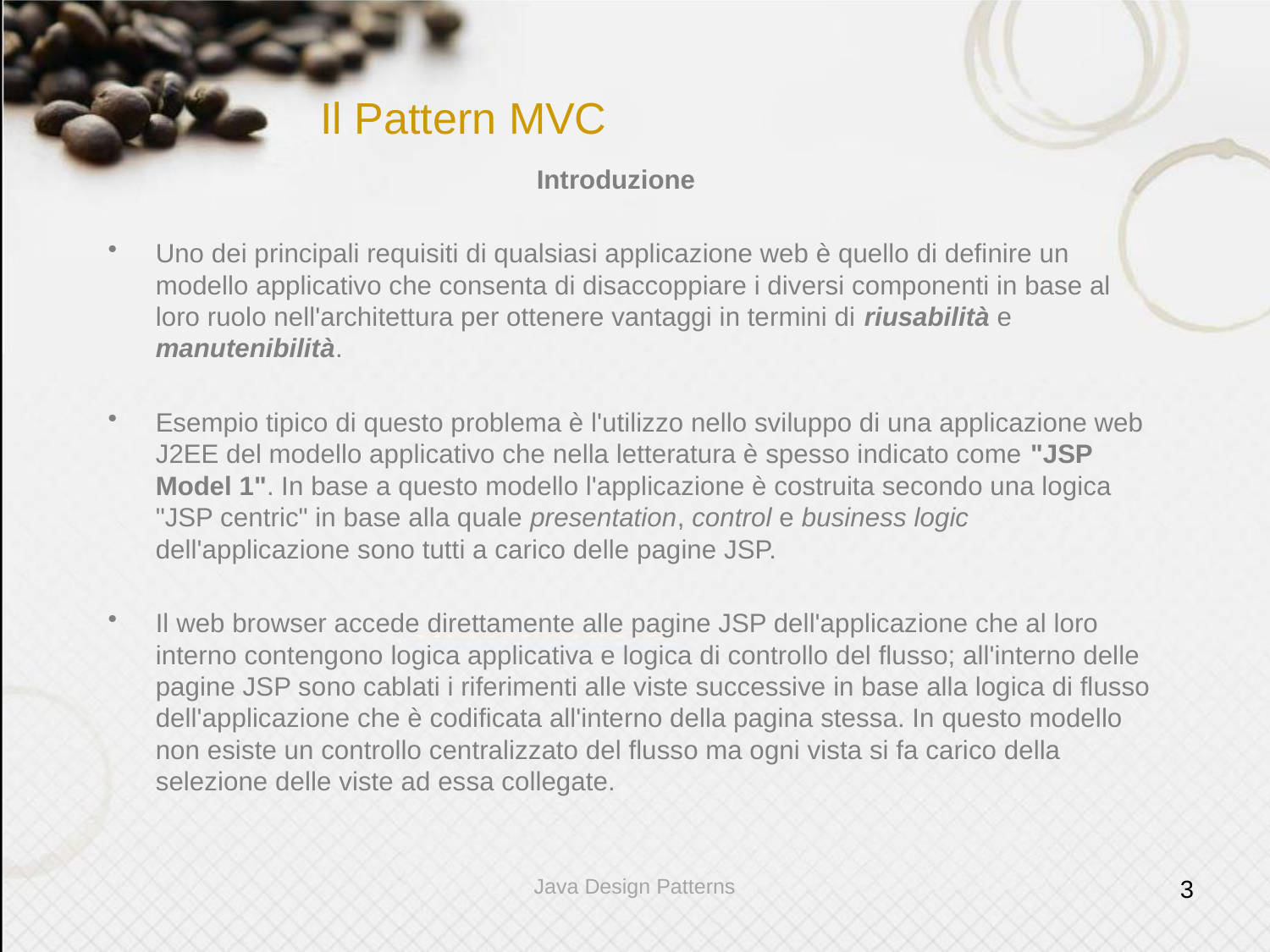

# Il Pattern MVC
				Introduzione

Uno dei principali requisiti di qualsiasi applicazione web è quello di definire un modello applicativo che consenta di disaccoppiare i diversi componenti in base al loro ruolo nell'architettura per ottenere vantaggi in termini di riusabilità e manutenibilità.

Esempio tipico di questo problema è l'utilizzo nello sviluppo di una applicazione web J2EE del modello applicativo che nella letteratura è spesso indicato come "JSP Model 1". In base a questo modello l'applicazione è costruita secondo una logica "JSP centric" in base alla quale presentation, control e business logic dell'applicazione sono tutti a carico delle pagine JSP.

Il web browser accede direttamente alle pagine JSP dell'applicazione che al loro interno contengono logica applicativa e logica di controllo del flusso; all'interno delle pagine JSP sono cablati i riferimenti alle viste successive in base alla logica di flusso dell'applicazione che è codificata all'interno della pagina stessa. In questo modello non esiste un controllo centralizzato del flusso ma ogni vista si fa carico della selezione delle viste ad essa collegate.
Java Design Patterns
3